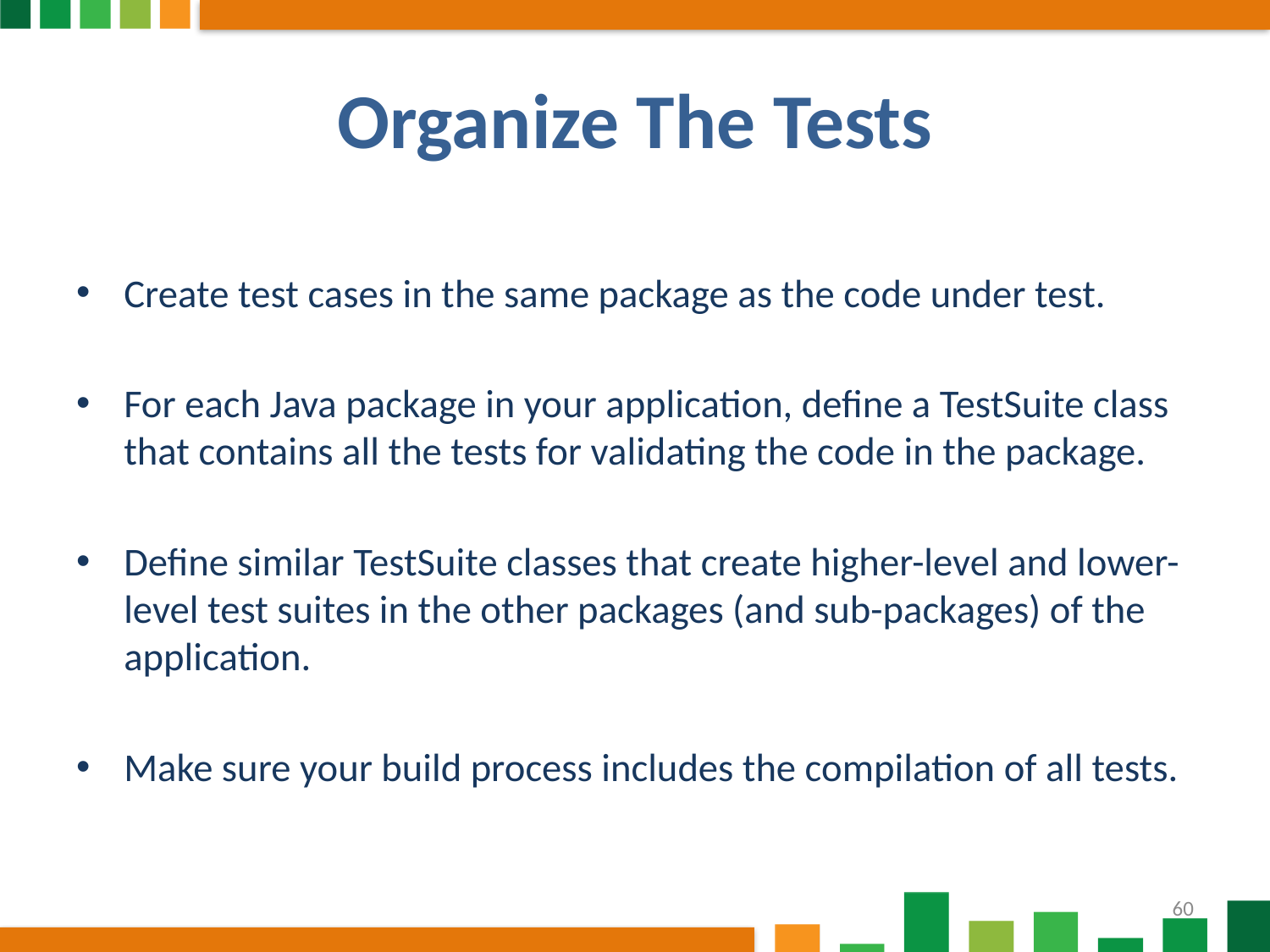

# Organize The Tests
Create test cases in the same package as the code under test.

For each Java package in your application, define a TestSuite class that contains all the tests for validating the code in the package.

Define similar TestSuite classes that create higher-level and lower-level test suites in the other packages (and sub-packages) of the application.

Make sure your build process includes the compilation of all tests.
60